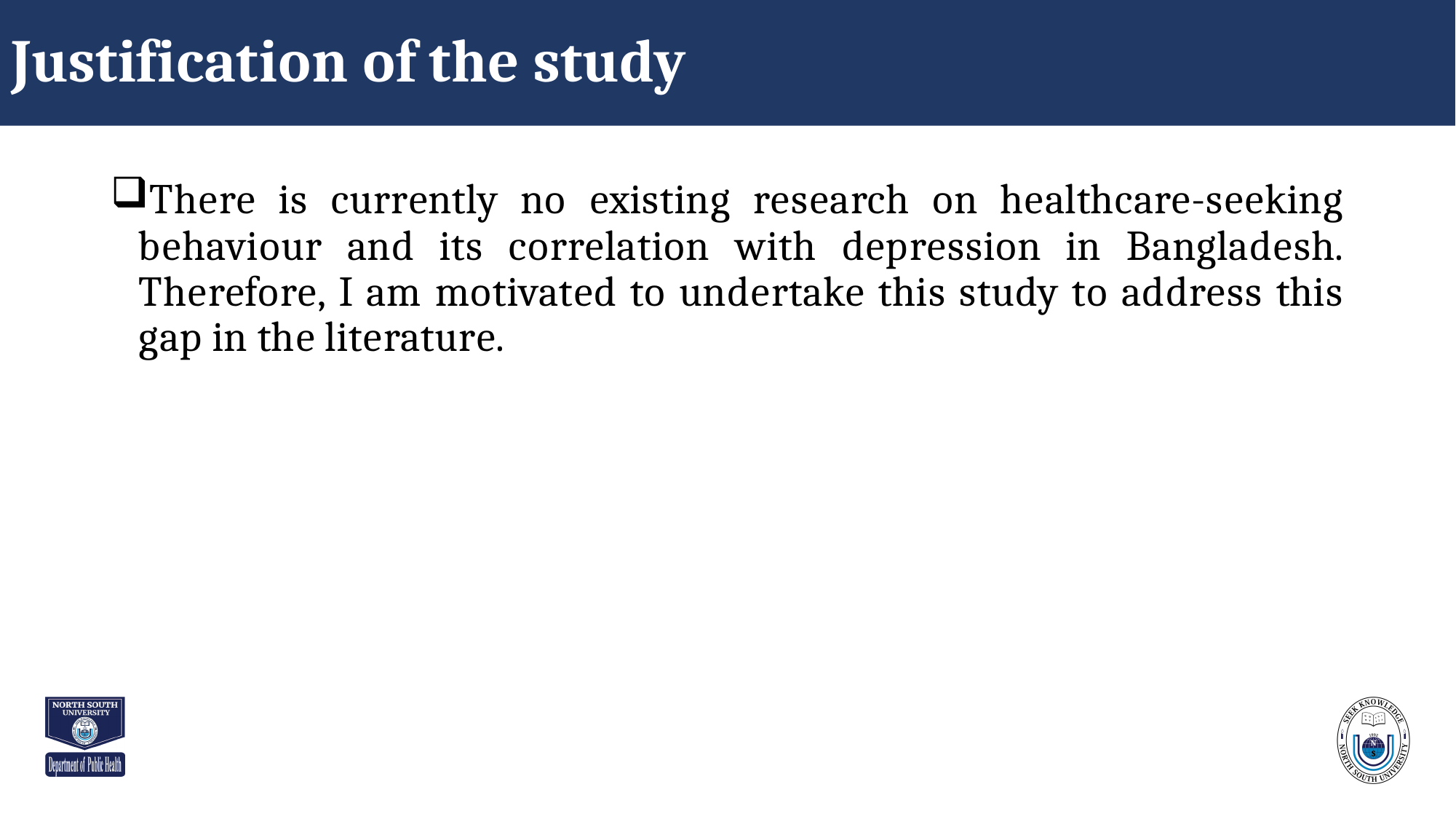

# Justification of the study
There is currently no existing research on healthcare-seeking behaviour and its correlation with depression in Bangladesh. Therefore, I am motivated to undertake this study to address this gap in the literature.